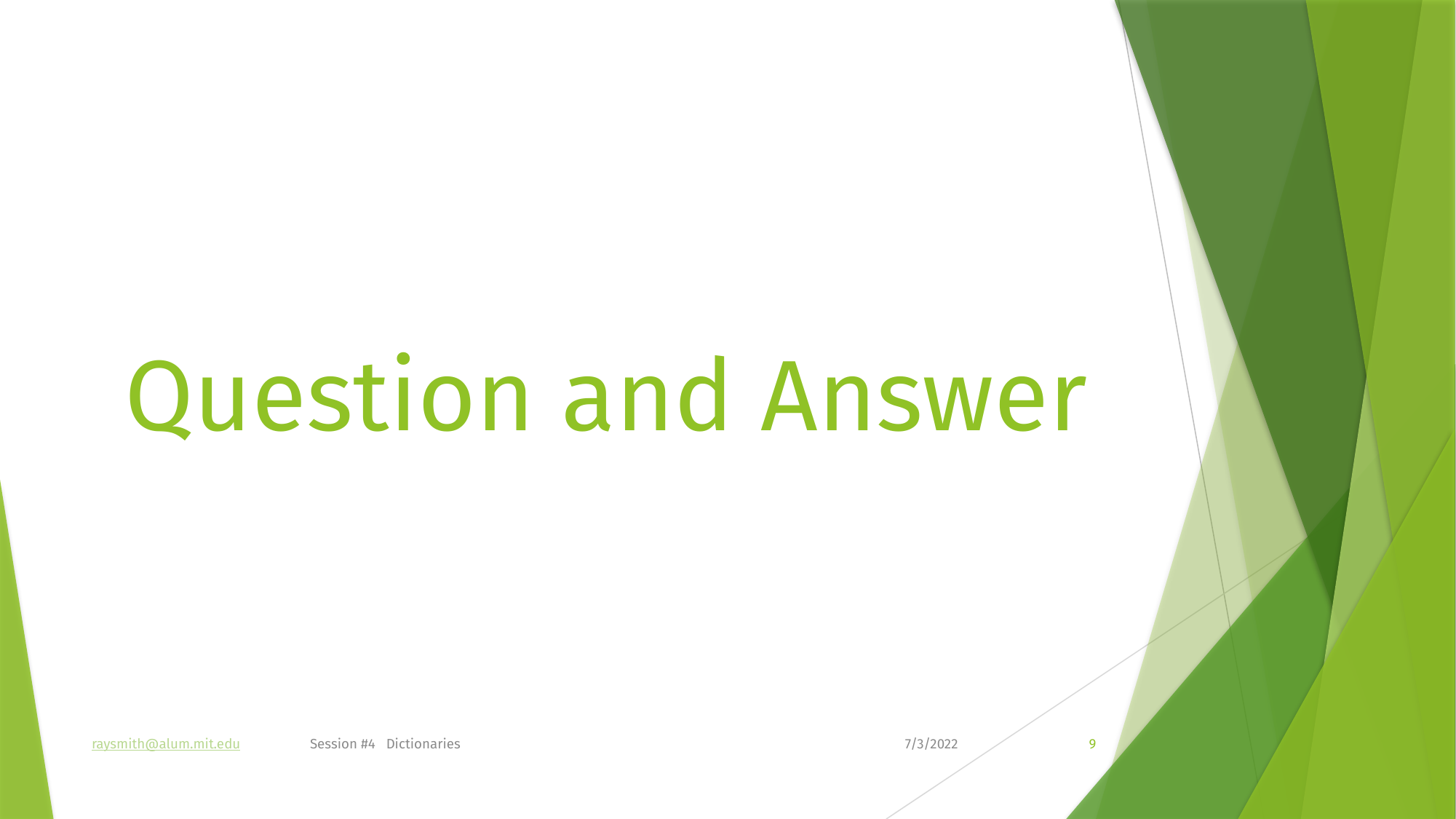

# Question and Answer
raysmith@alum.mit.edu	Session #4   Dictionaries
7/3/2022
9